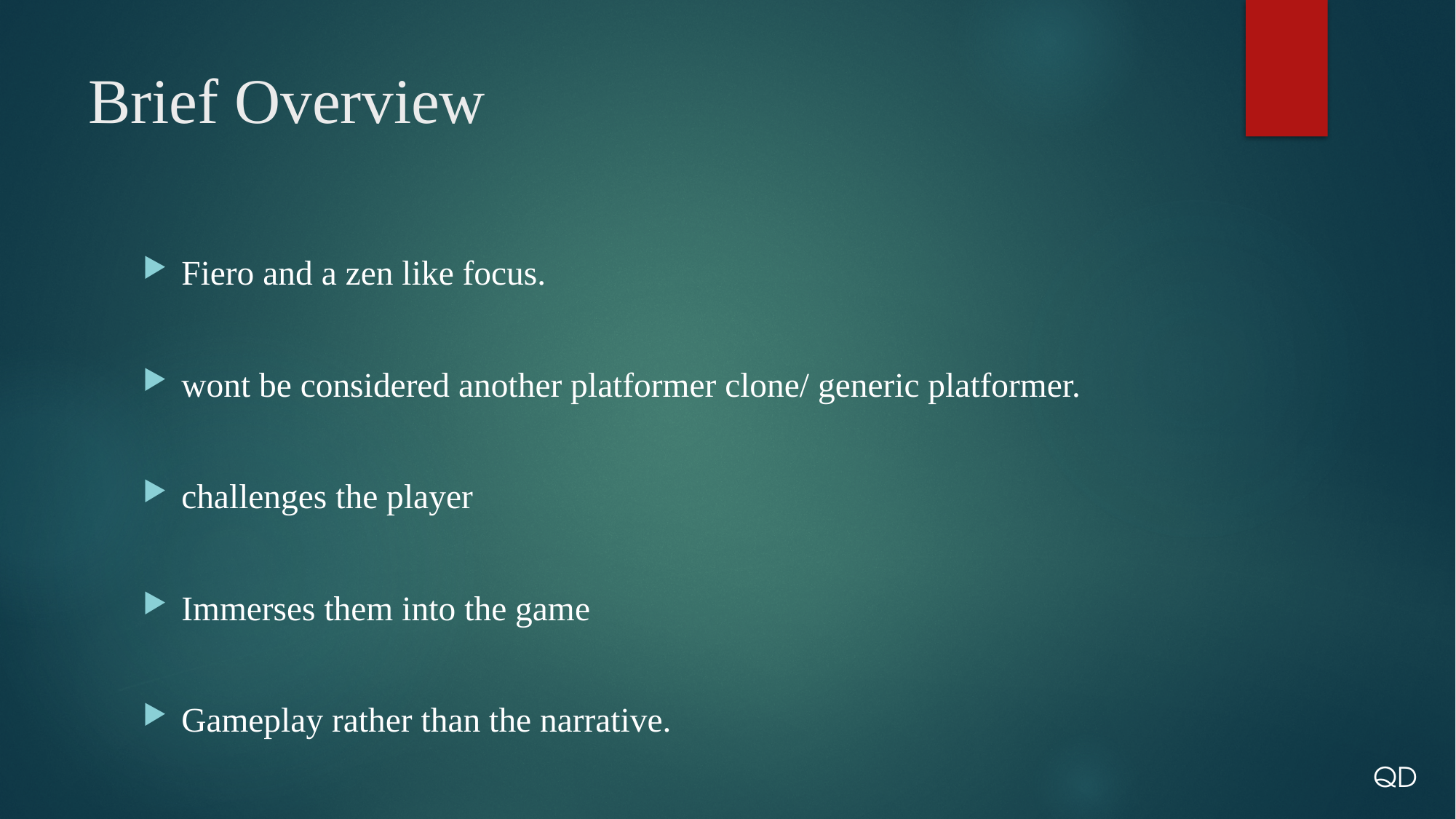

# Brief Overview
Fiero and a zen like focus.

wont be considered another platformer clone/ generic platformer.

challenges the player

Immerses them into the game

Gameplay rather than the narrative.

QD